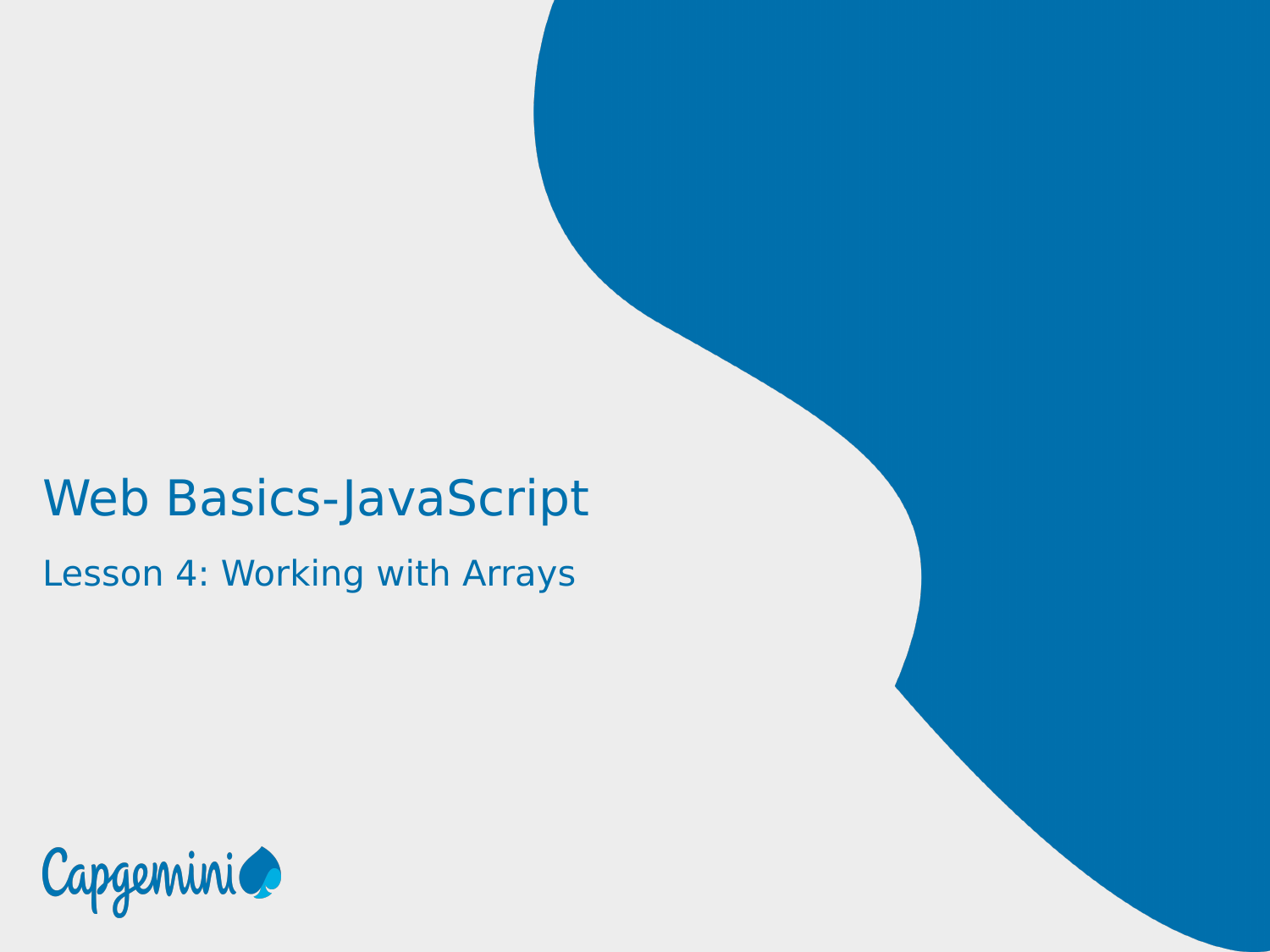

# Web Basics-JavaScript

Lesson 4: Working with Arrays